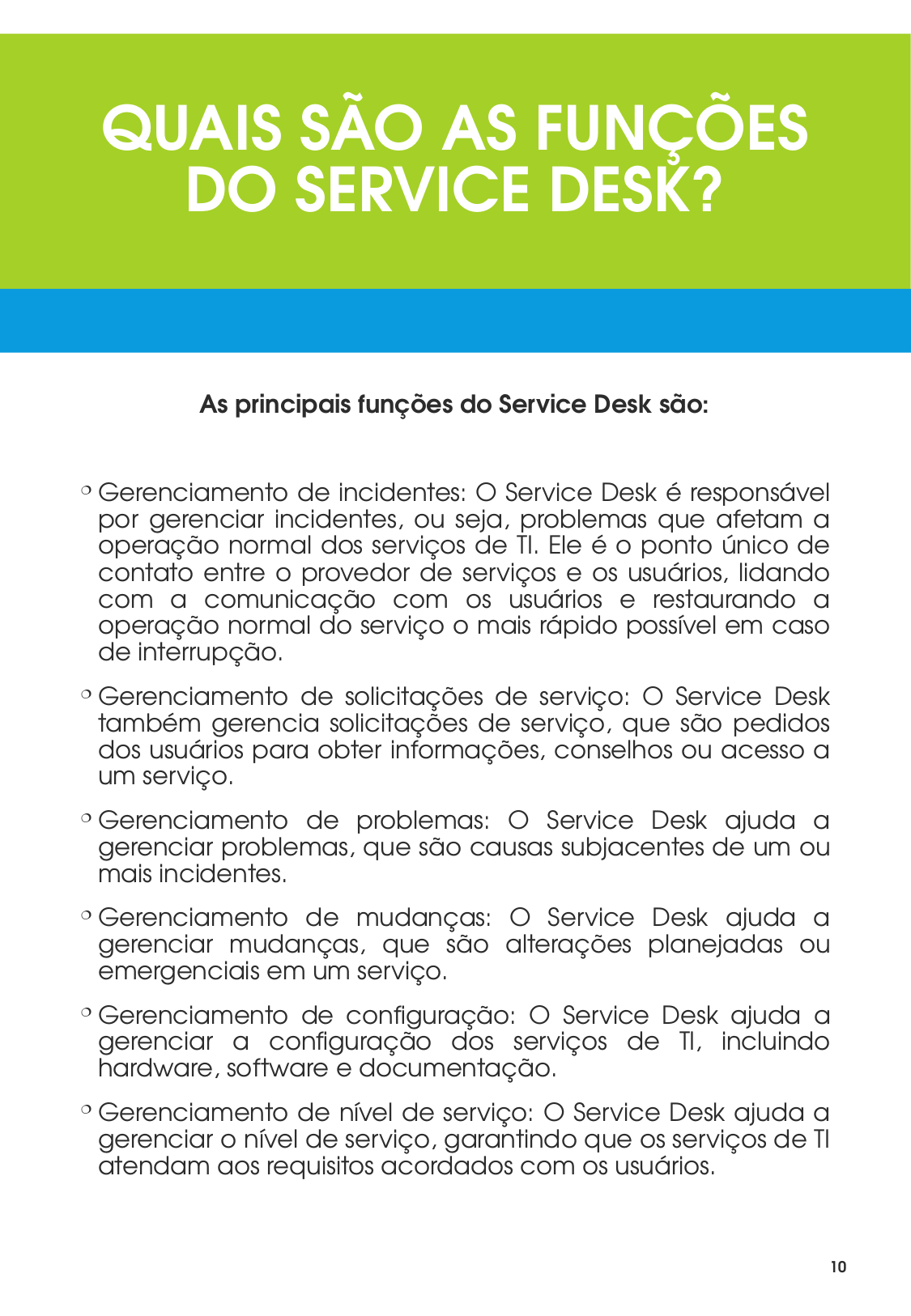

# Quais são as funções do service desk?

	As principais funções do Service Desk são:

Gerenciamento de incidentes: O Service Desk é responsável por gerenciar incidentes, ou seja, problemas que afetam a operação normal dos serviços de TI. Ele é o ponto único de contato entre o provedor de serviços e os usuários, lidando com a comunicação com os usuários e restaurando a operação normal do serviço o mais rápido possível em caso de interrupção.
Gerenciamento de solicitações de serviço: O Service Desk também gerencia solicitações de serviço, que são pedidos dos usuários para obter informações, conselhos ou acesso a um serviço.
Gerenciamento de problemas: O Service Desk ajuda a gerenciar problemas, que são causas subjacentes de um ou mais incidentes.
Gerenciamento de mudanças: O Service Desk ajuda a gerenciar mudanças, que são alterações planejadas ou emergenciais em um serviço.
Gerenciamento de configuração: O Service Desk ajuda a gerenciar a configuração dos serviços de TI, incluindo hardware, software e documentação.
Gerenciamento de nível de serviço: O Service Desk ajuda a gerenciar o nível de serviço, garantindo que os serviços de TI atendam aos requisitos acordados com os usuários.
10